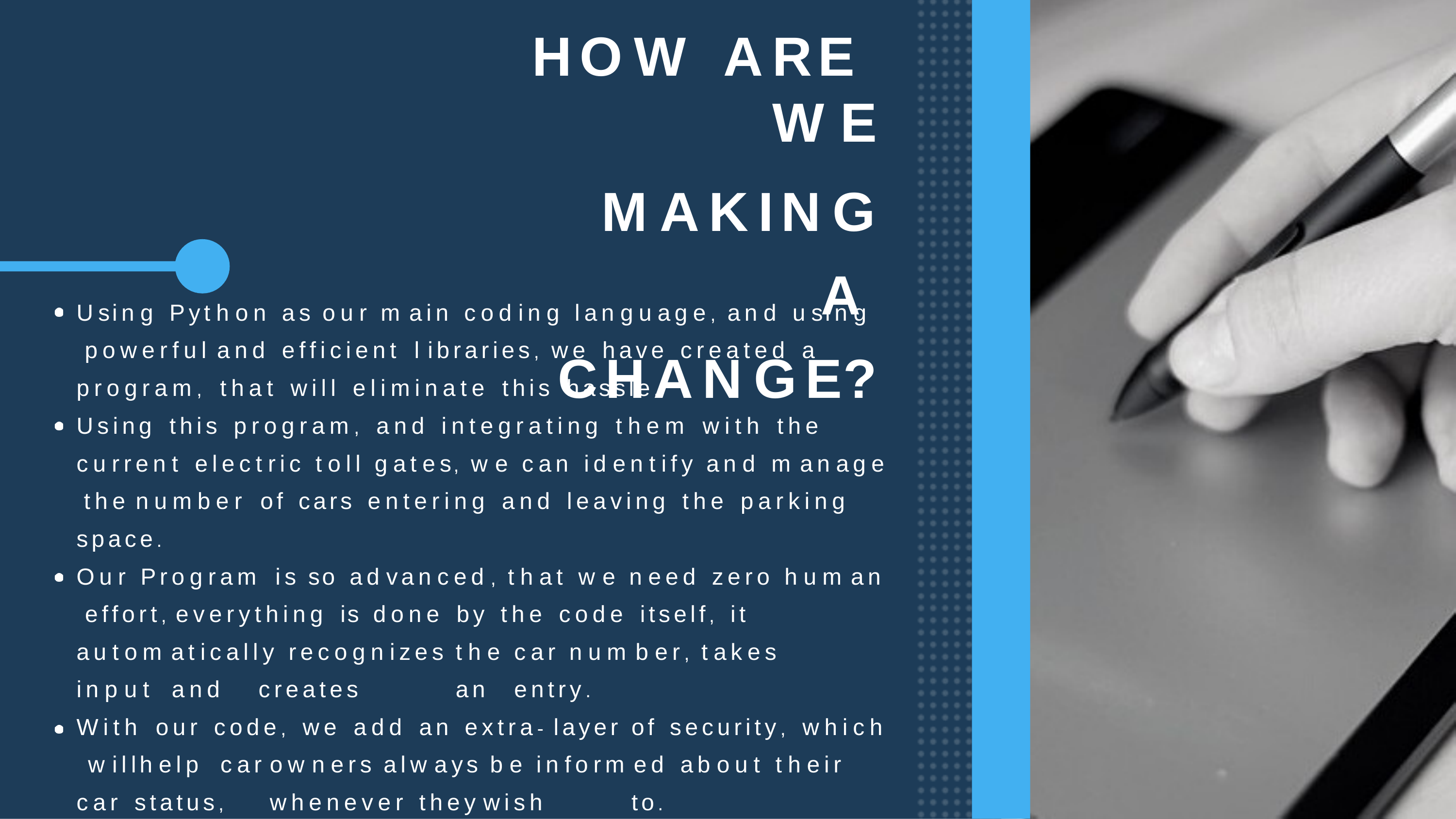

# HOW	ARE	WE
MAKING  A	CHANGE?

Using	Python	as	our	main	coding	language,	and	using  powerful	and	efficient	l ibraries,	we	have	created		a
program,	that	will	eliminate	this	hassle.
Using	this	program,	and	integrating	them	with	the
current	electric	toll		gates,	we	can	identify	and	manage  the	number	of	cars	entering	and	leaving	the	parking
space.
Our	Program	is	so		advanced,		that	we	need	zero	human  effort,	everything	is	done	by	the	code		itself,	it
automatically	recognizes	the	car	number,	takes	input  and	creates	an	entry.
With	our	code,	we	add		an	extra- layer	of	security,	which  will	help	 car	owners	always		be	informed		about	their	car  status,	whenever	they	wish	to.